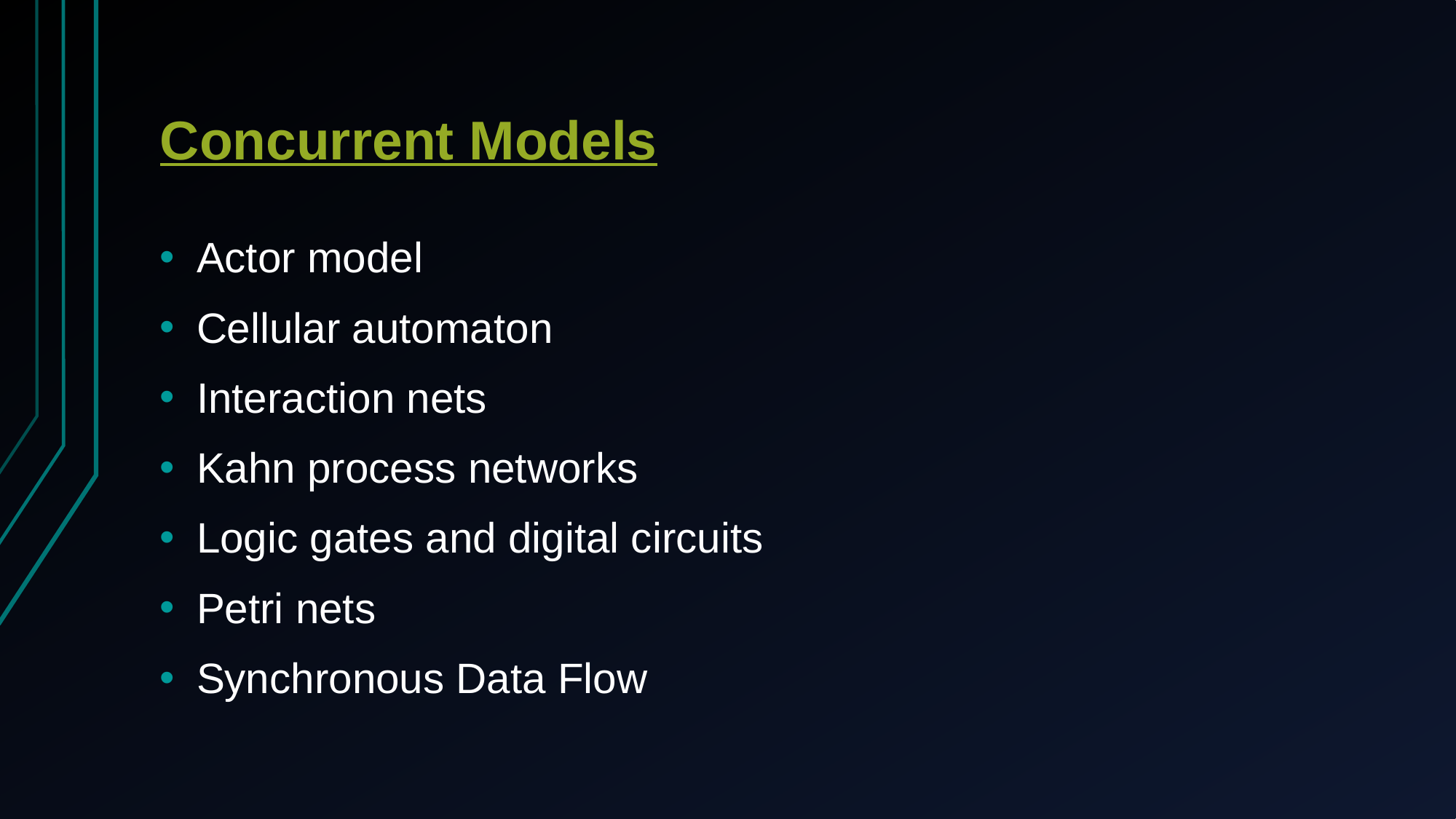

# Concurrent Models
Actor model
Cellular automaton
Interaction nets
Kahn process networks
Logic gates and digital circuits
Petri nets
Synchronous Data Flow